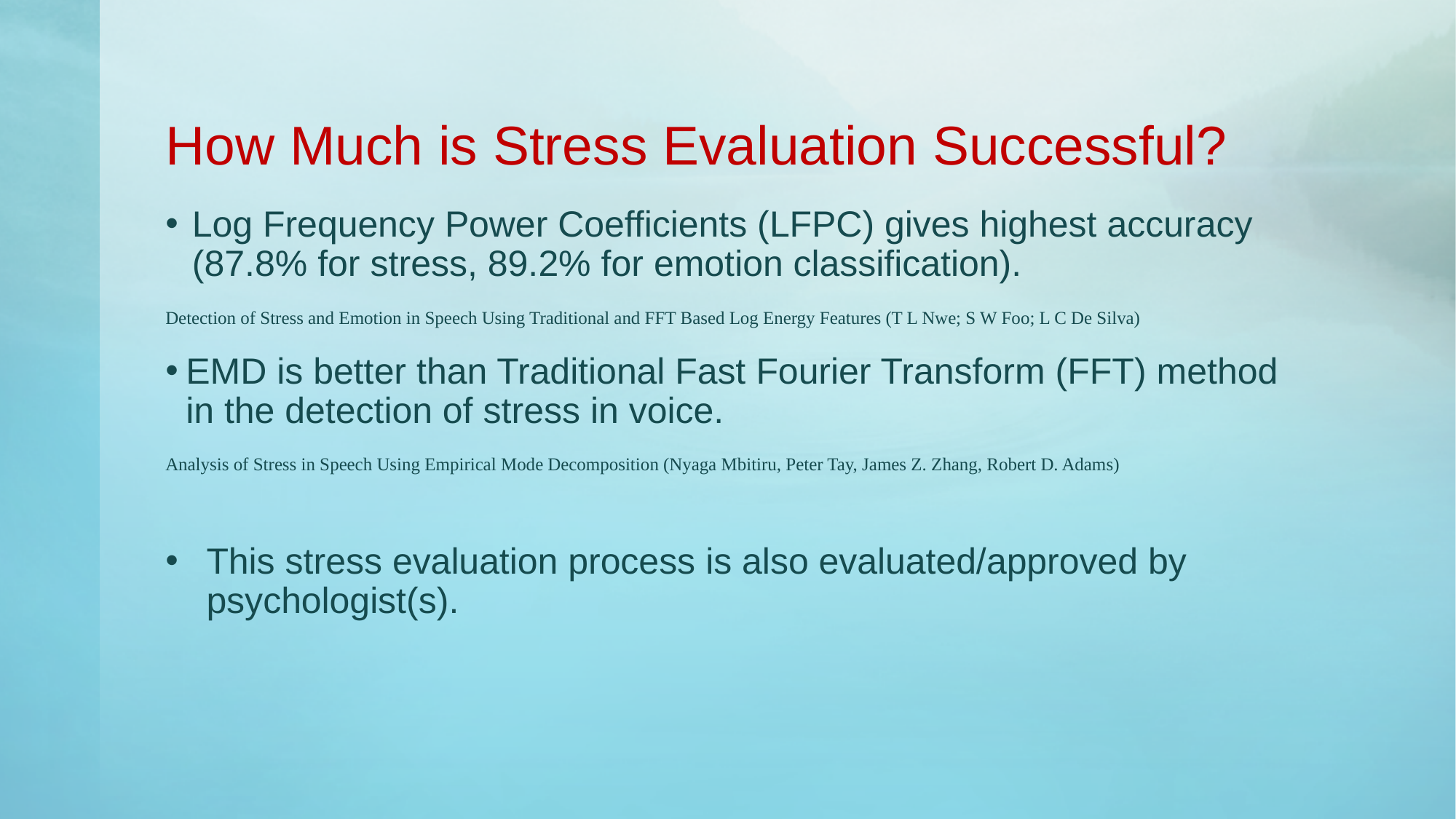

# How Much is Stress Evaluation Successful?
Log Frequency Power Coefficients (LFPC) gives highest accuracy (87.8% for stress, 89.2% for emotion classification).
Detection of Stress and Emotion in Speech Using Traditional and FFT Based Log Energy Features (T L Nwe; S W Foo; L C De Silva)
EMD is better than Traditional Fast Fourier Transform (FFT) method in the detection of stress in voice.
Analysis of Stress in Speech Using Empirical Mode Decomposition (Nyaga Mbitiru, Peter Tay, James Z. Zhang, Robert D. Adams)

This stress evaluation process is also evaluated/approved by psychologist(s).